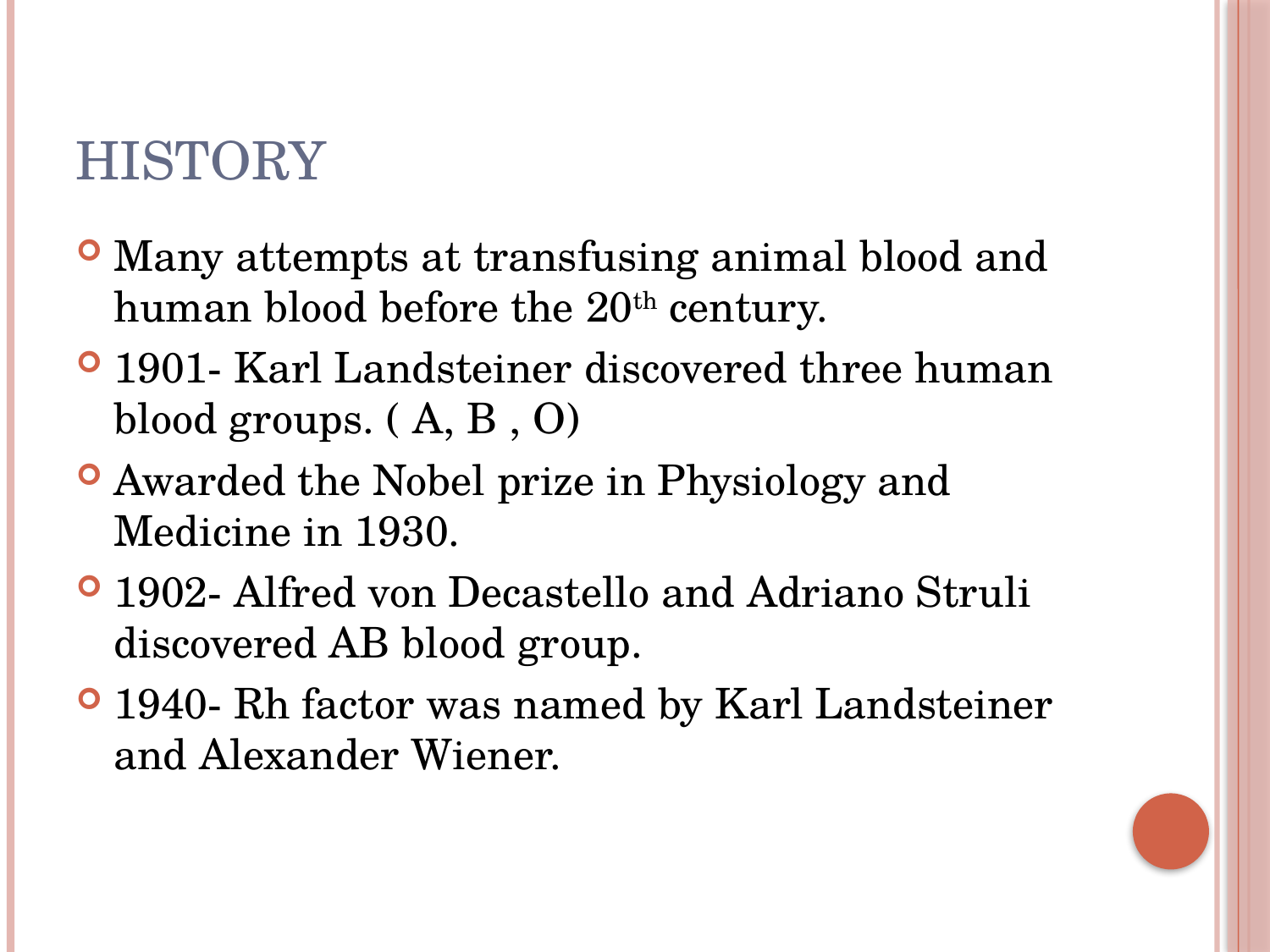

# History
Many attempts at transfusing animal blood and human blood before the 20th century.
1901- Karl Landsteiner discovered three human blood groups. ( A, B , O)
Awarded the Nobel prize in Physiology and Medicine in 1930.
1902- Alfred von Decastello and Adriano Struli discovered AB blood group.
1940- Rh factor was named by Karl Landsteiner  and Alexander Wiener.